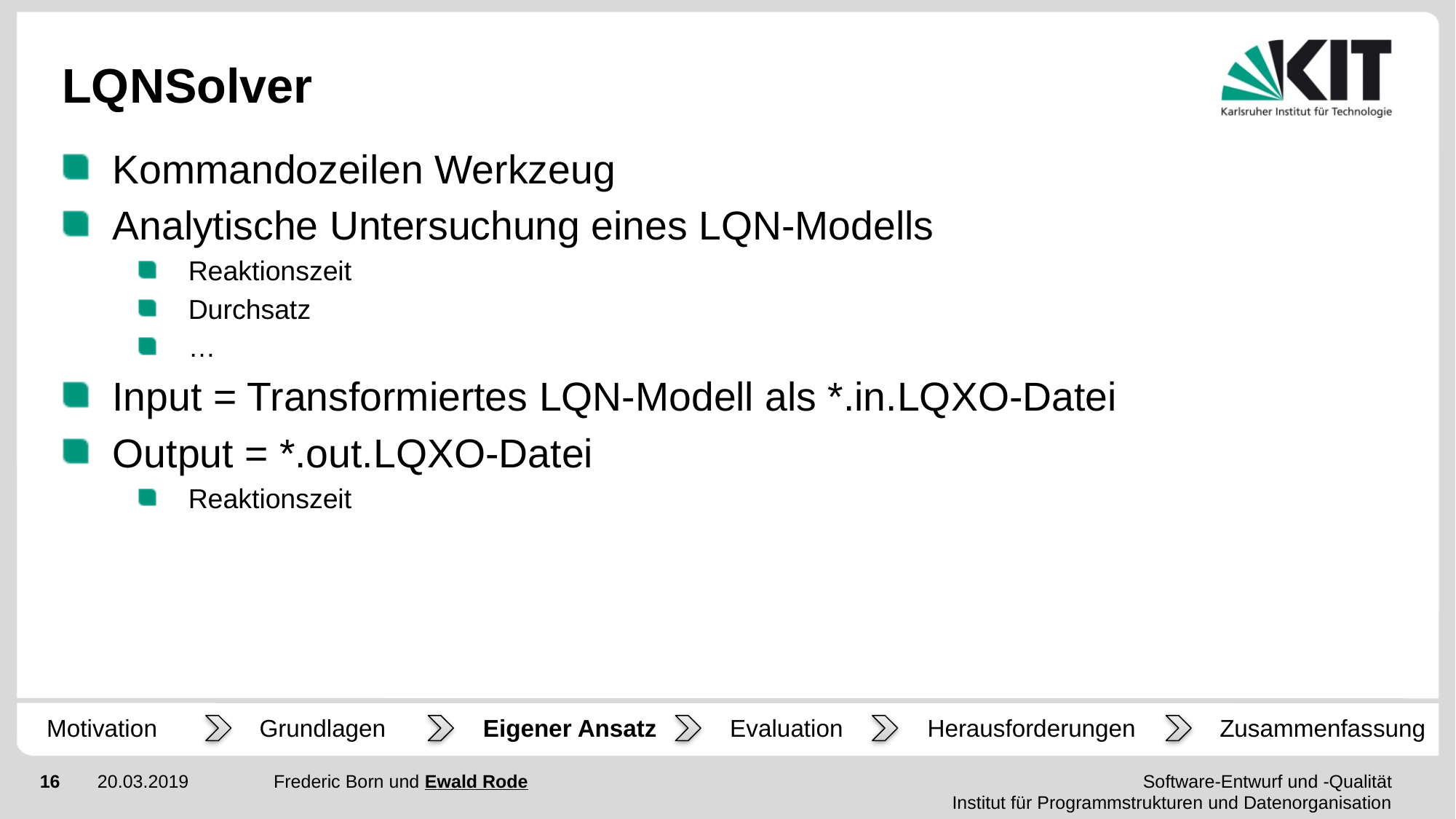

# LQNSolver
Kommandozeilen Werkzeug
Analytische Untersuchung eines LQN-Modells
Reaktionszeit
Durchsatz
…
Input = Transformiertes LQN-Modell als *.in.LQXO-Datei
Output = *.out.LQXO-Datei
Reaktionszeit

Motivation
Grundlagen
Eigener Ansatz
Evaluation
Herausforderungen
Zusammenfassung

Frederic Born und Ewald Rode